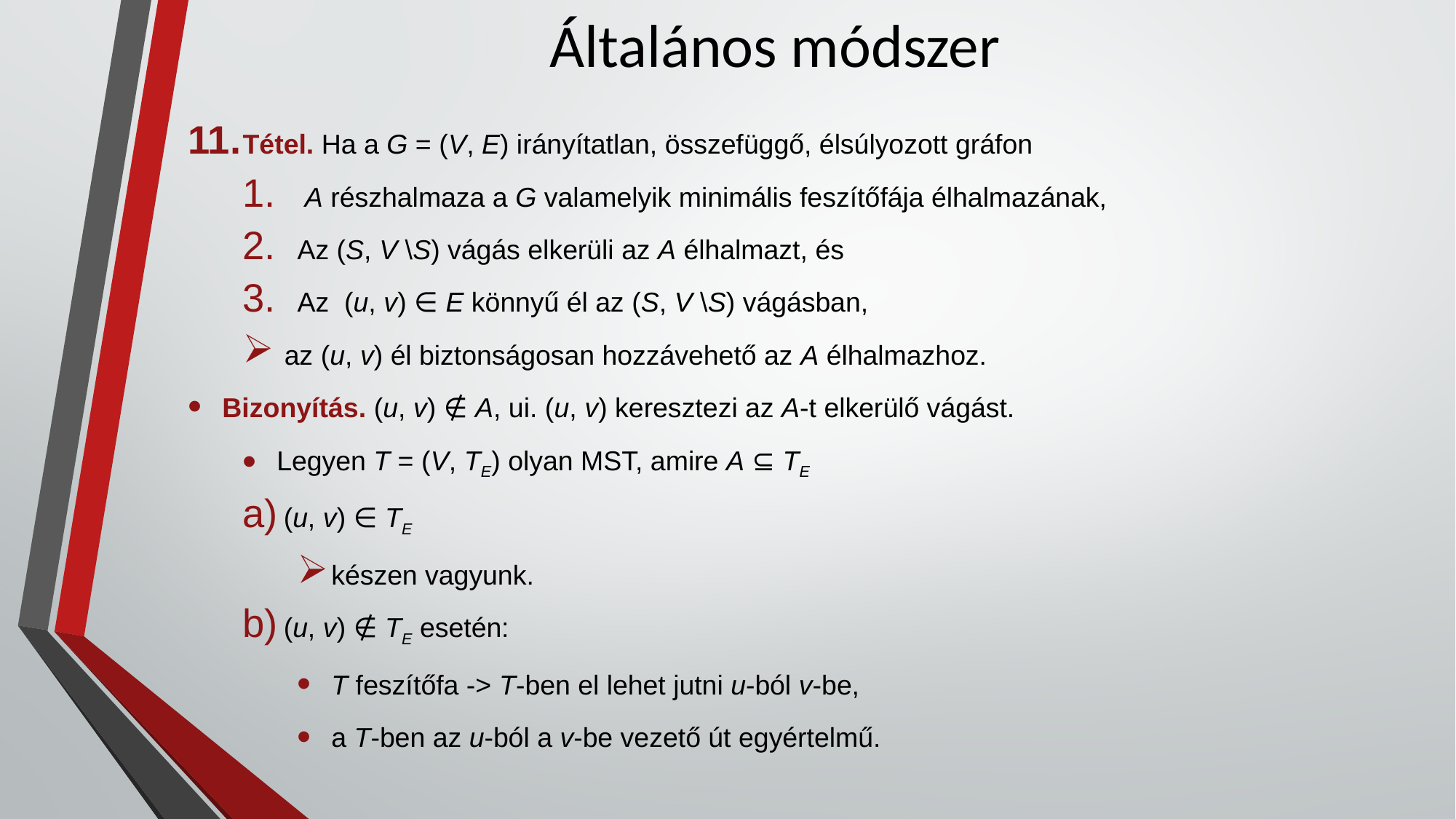

# Általános módszer
Tétel. Ha a G = (V, E) irányítatlan, összefüggő, élsúlyozott gráfon
 A részhalmaza a G valamelyik minimális feszítőfája élhalmazának,
Az (S, V \S) vágás elkerüli az A élhalmazt, és
Az  (u, v) ∈ E könnyű él az (S, V \S) vágásban,
 az (u, v) él biztonságosan hozzávehető az A élhalmazhoz.
Bizonyítás. (u, v) ∉ A, ui. (u, v) keresztezi az A-t elkerülő vágást.
Legyen T = (V, TE) olyan MST, amire A ⊆ TE
(u, v) ∈ TE
készen vagyunk.
(u, v) ∉ TE esetén:
T feszítőfa -> T-ben el lehet jutni u-ból v-be,
a T-ben az u-ból a v-be vezető út egyértelmű.